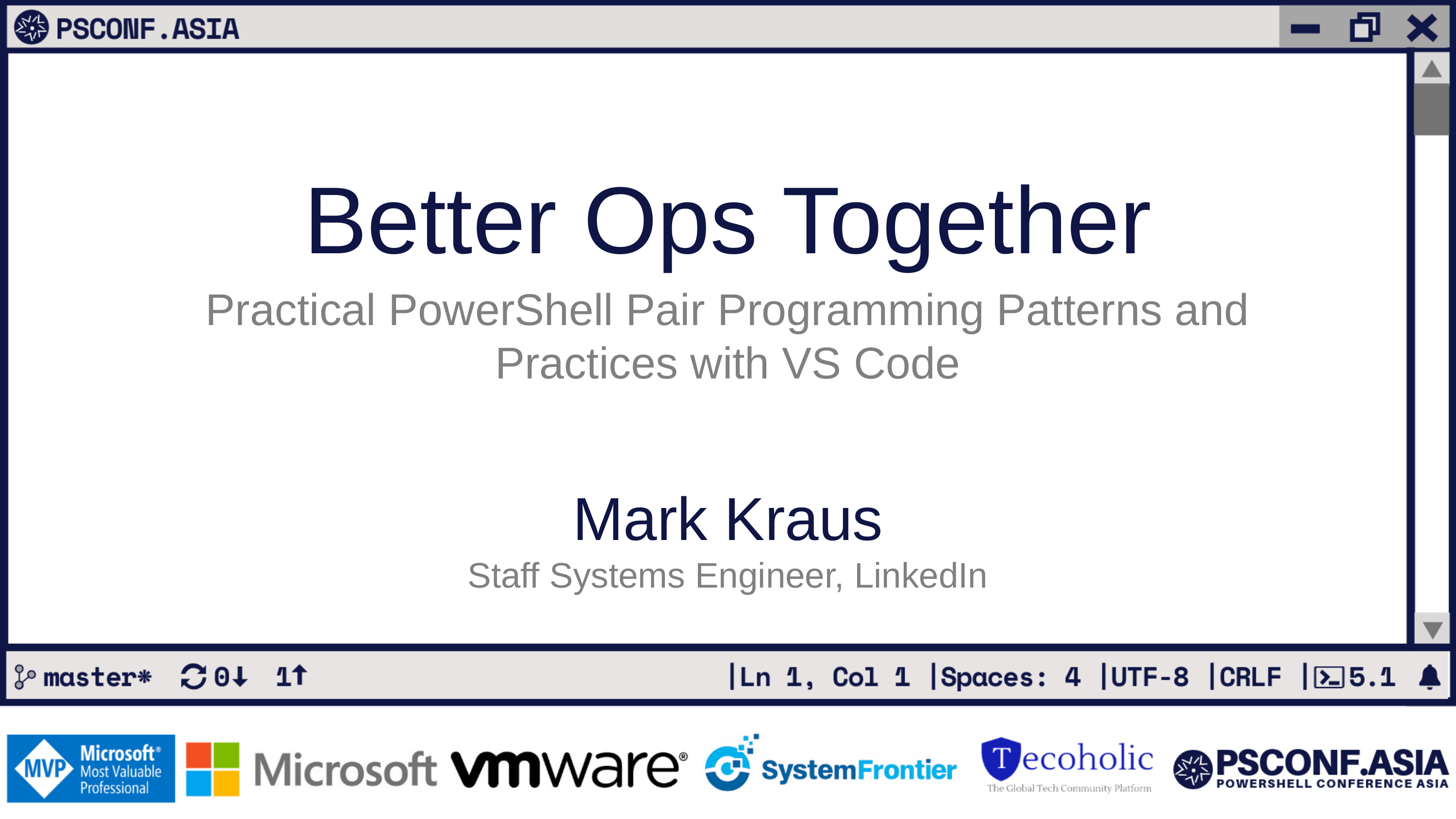

Better Ops Together
Practical PowerShell Pair Programming Patterns and Practices with VS Code
Mark Kraus
Staff Systems Engineer, LinkedIn